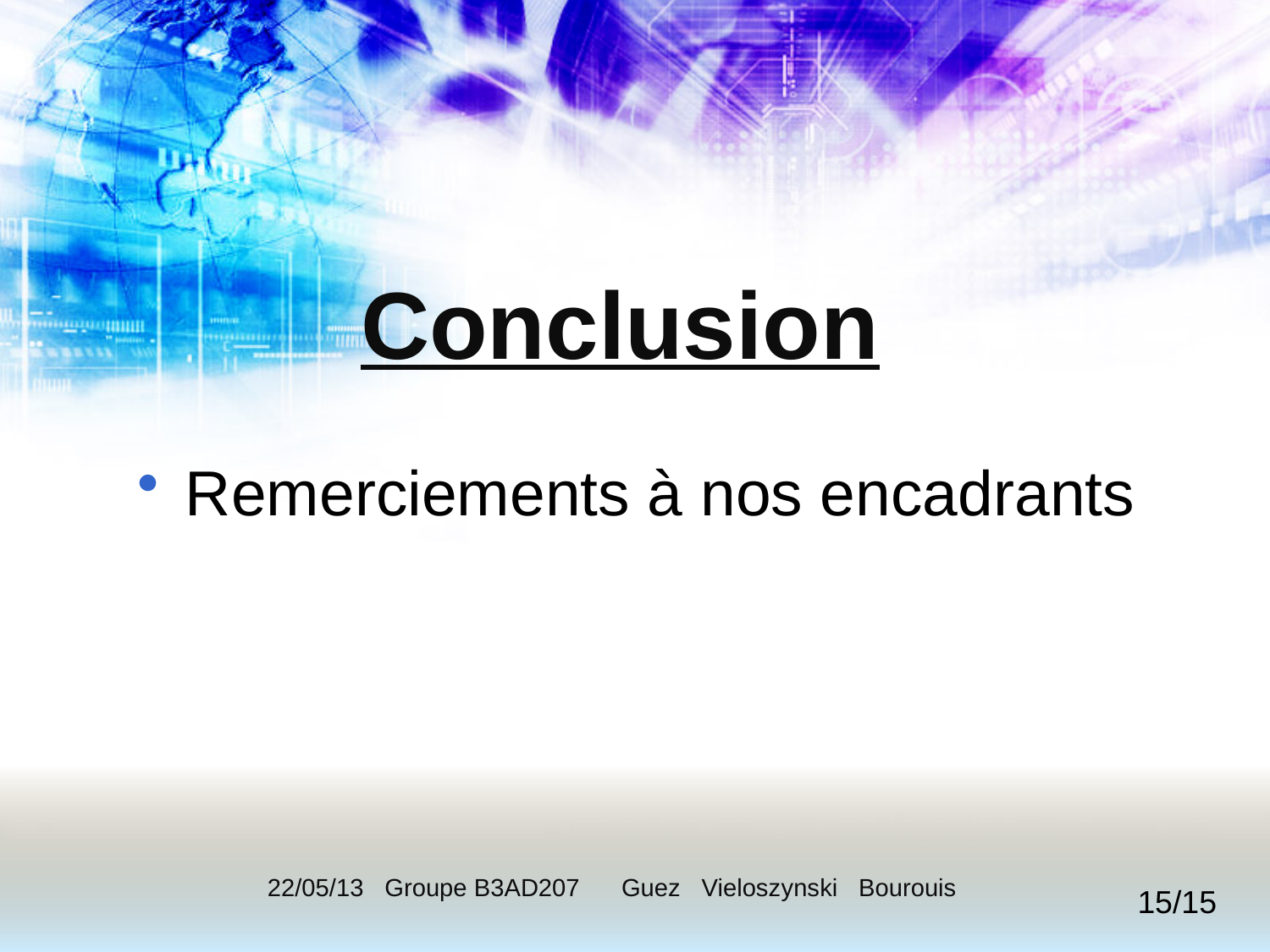

# Conclusion
Remerciements à nos encadrants

22/05/13   Groupe B3AD207      Guez   Vieloszynski   Bourouis
15/15